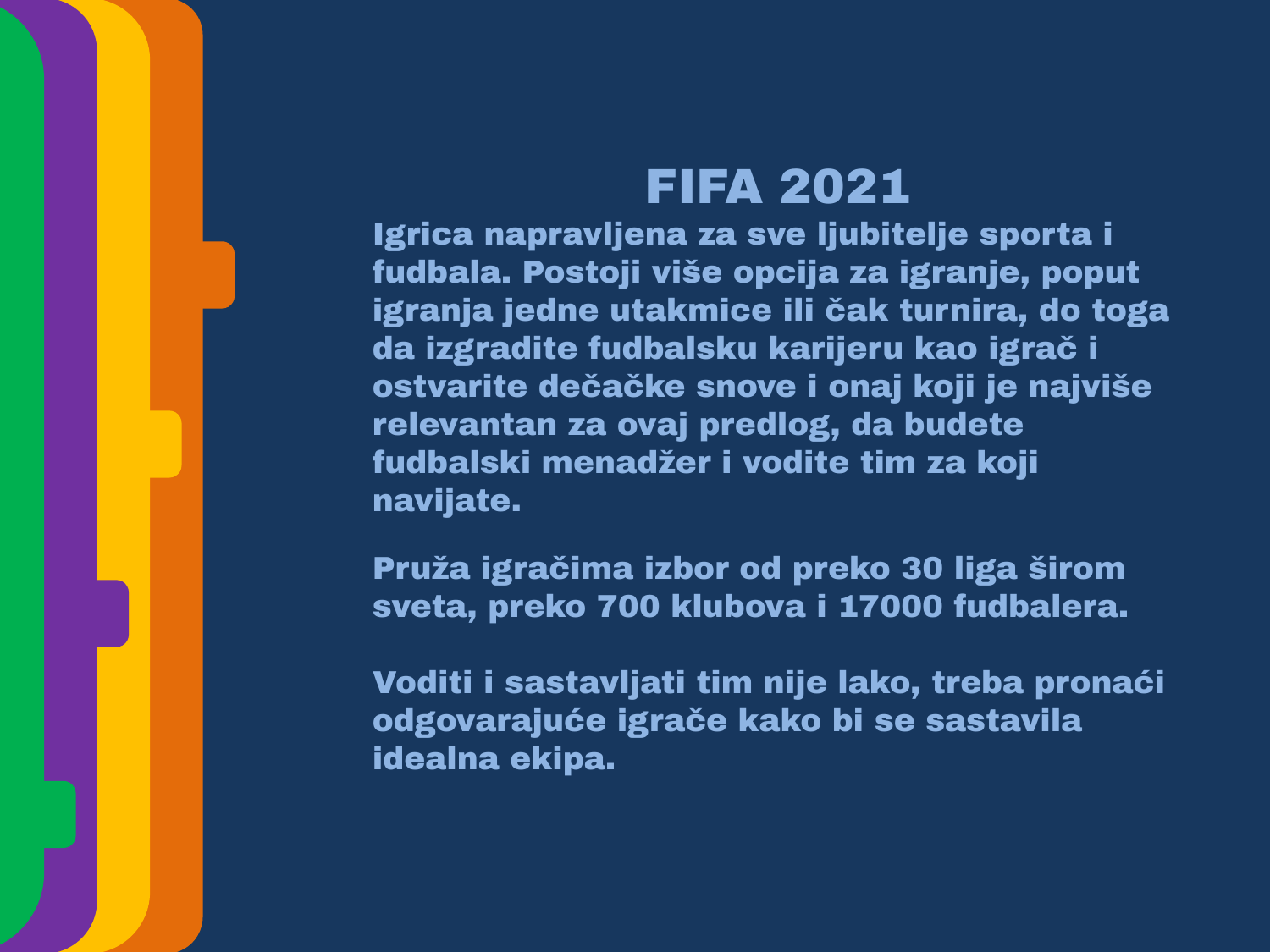

FIFA 2021
Igrica napravljena za sve ljubitelje sporta i fudbala. Postoji više opcija za igranje, poput igranja jedne utakmice ili čak turnira, do toga da izgradite fudbalsku karijeru kao igrač i ostvarite dečačke snove i onaj koji je najviše relevantan za ovaj predlog, da budete fudbalski menadžer i vodite tim za koji navijate.

Pruža igračima izbor od preko 30 liga širom sveta, preko 700 klubova i 17000 fudbalera.

Voditi i sastavljati tim nije lako, treba pronaći odgovarajuće igrače kako bi se sastavila idealna ekipa.